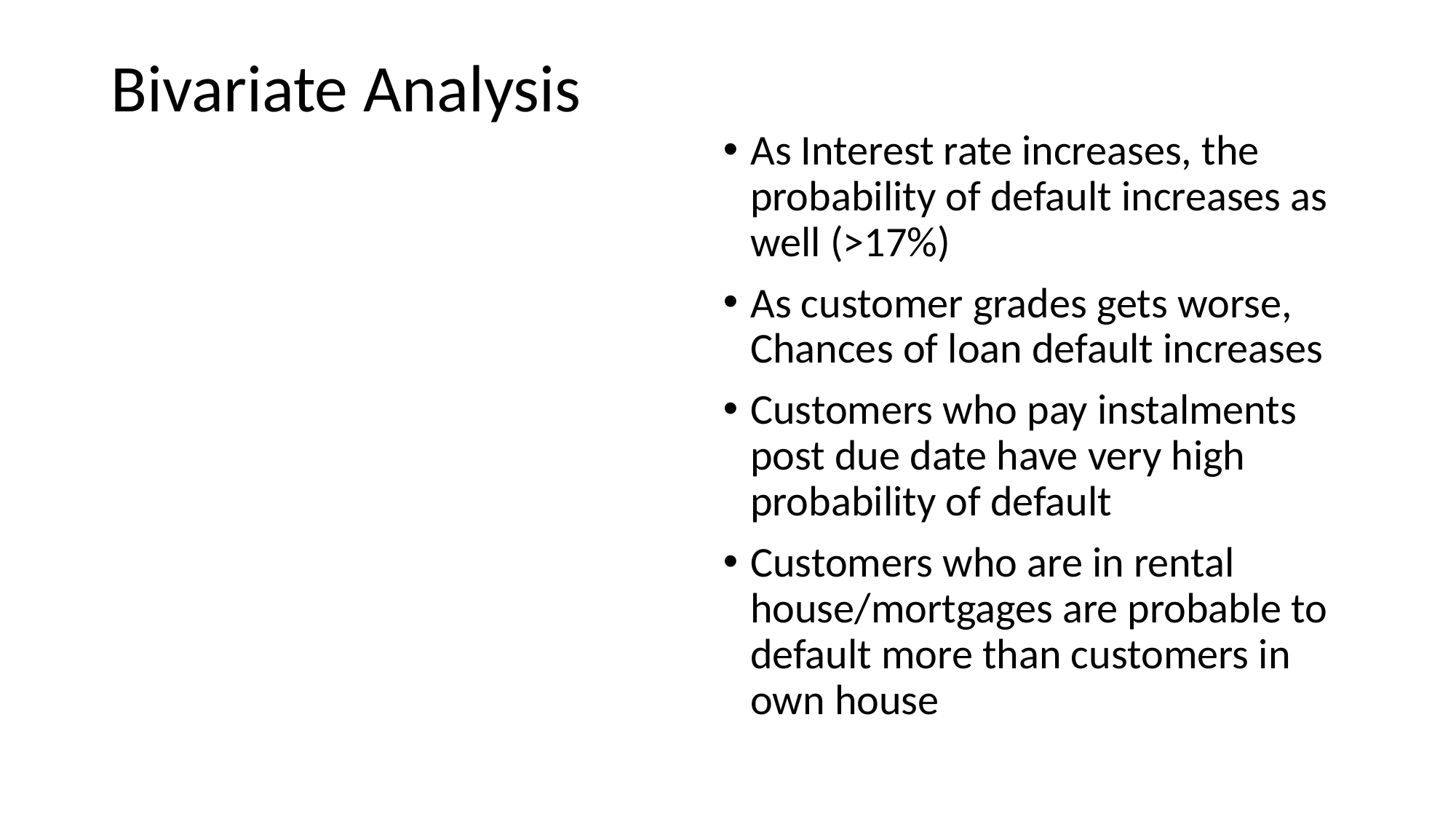

# Bivariate Analysis
As Interest rate increases, the probability of default increases as well (>17%)
As customer grades gets worse, Chances of loan default increases
Customers who pay instalments post due date have very high probability of default
Customers who are in rental house/mortgages are probable to default more than customers in own house